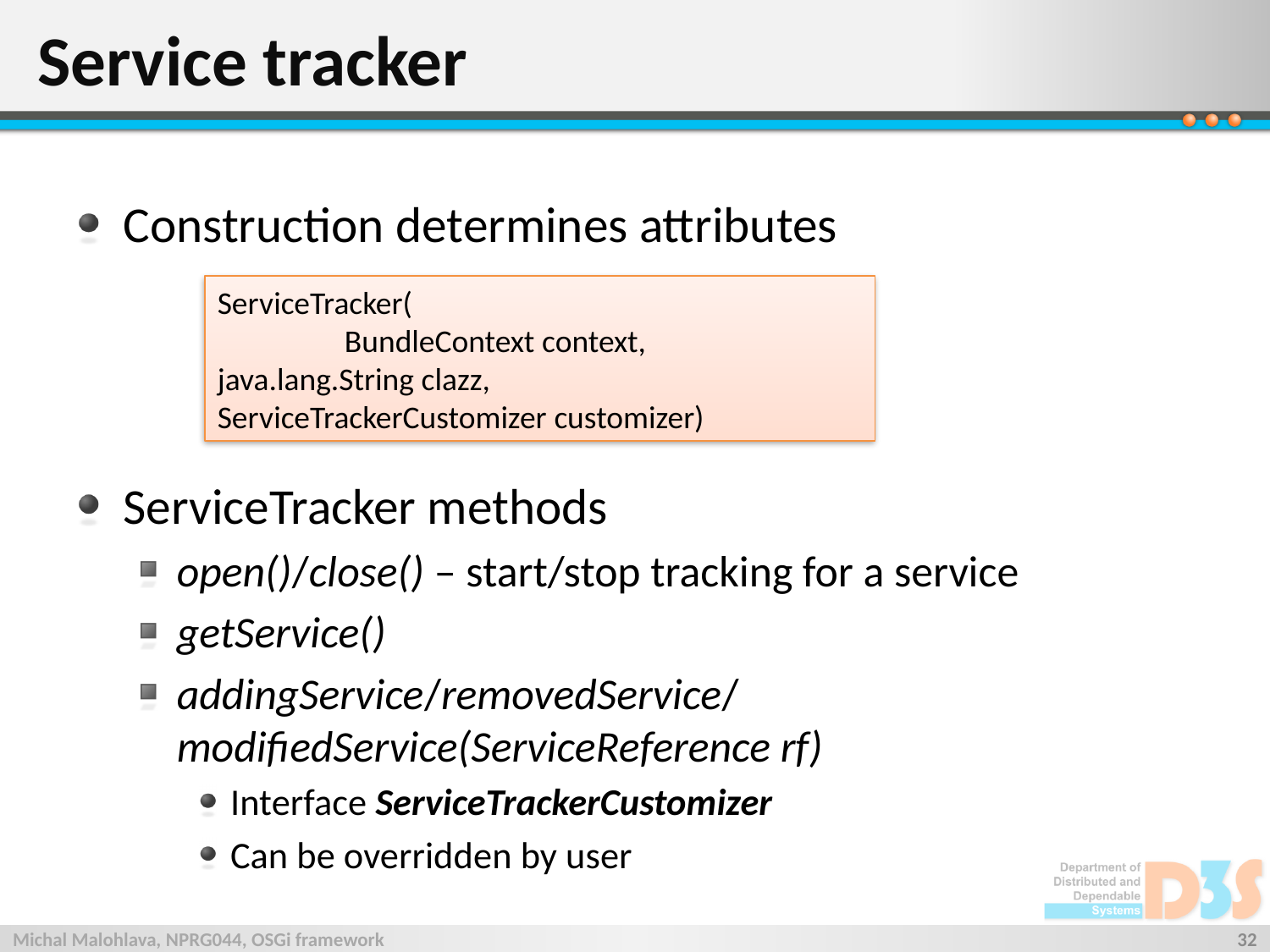

# Service tracker
Construction determines attributes

ServiceTracker methods
open()/close() – start/stop tracking for a service
getService()
addingService/removedService/modifiedService(ServiceReference rf)
Interface ServiceTrackerCustomizer
Can be overridden by user

ServiceTracker(
	BundleContext context, 	java.lang.String clazz, 	ServiceTrackerCustomizer customizer)
Michal Malohlava, NPRG044, OSGi framework
32